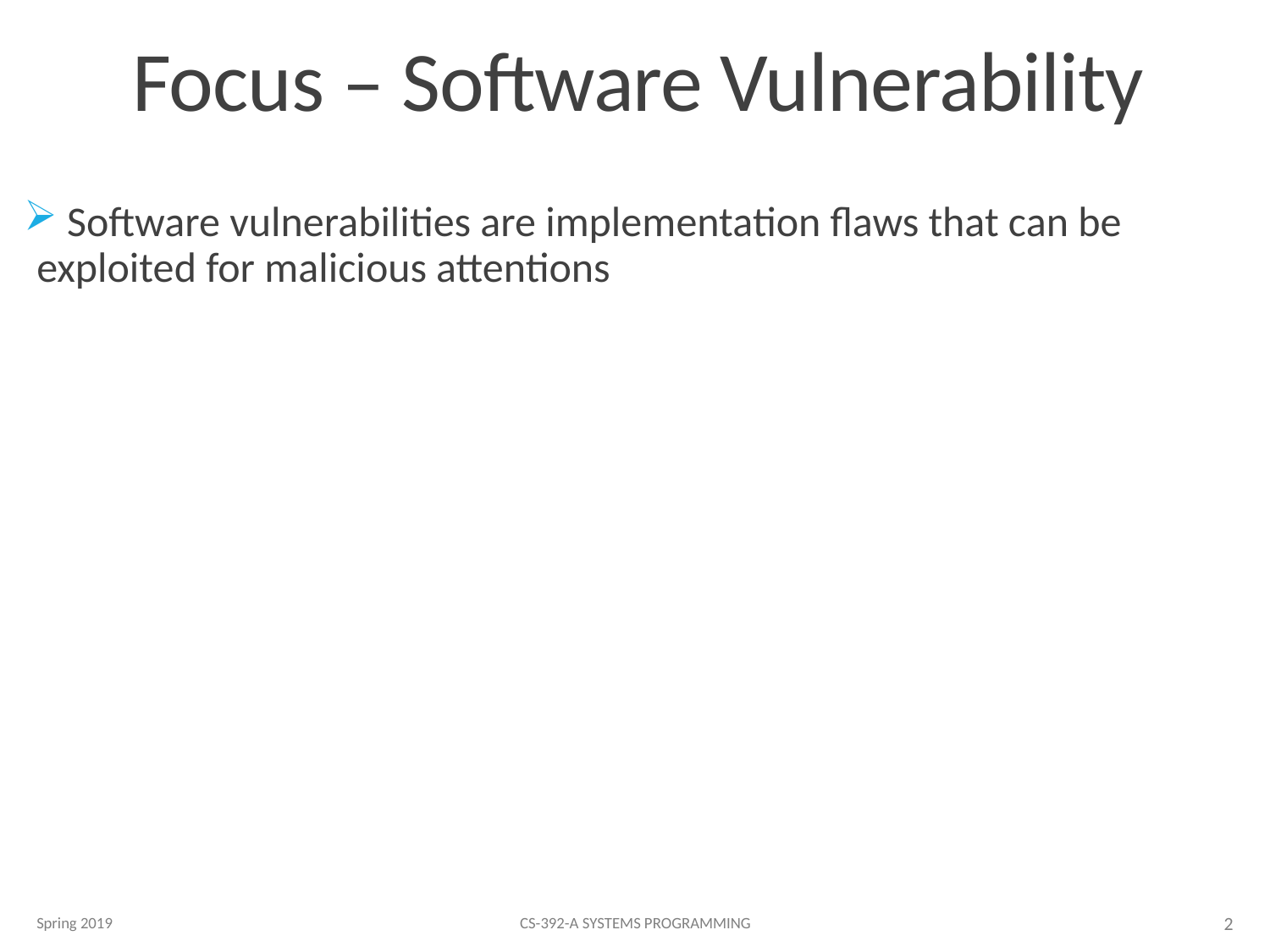

# Focus – Software Vulnerability
 Software vulnerabilities are implementation flaws that can be exploited for malicious attentions
Spring 2019
CS-392-A Systems Programming
2